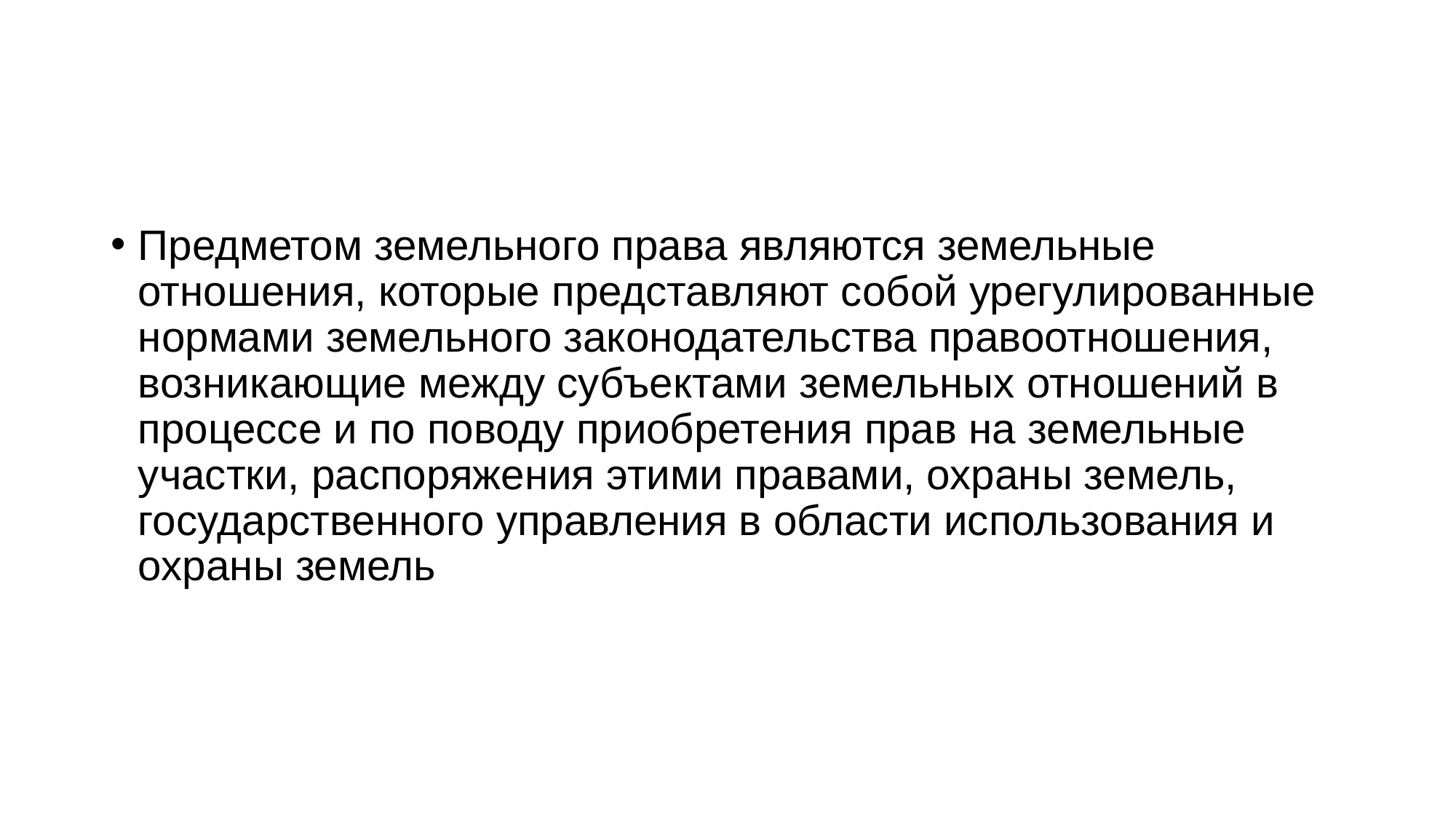

#
Предметом земельного права являются земельные отношения, которые представляют собой урегулированные нормами земельного законодательства правоотношения, возникающие между субъектами земельных отношений в процессе и по поводу приобретения прав на земельные участки, распоряжения этими правами, охраны земель, государственного управления в области использования и охраны земель